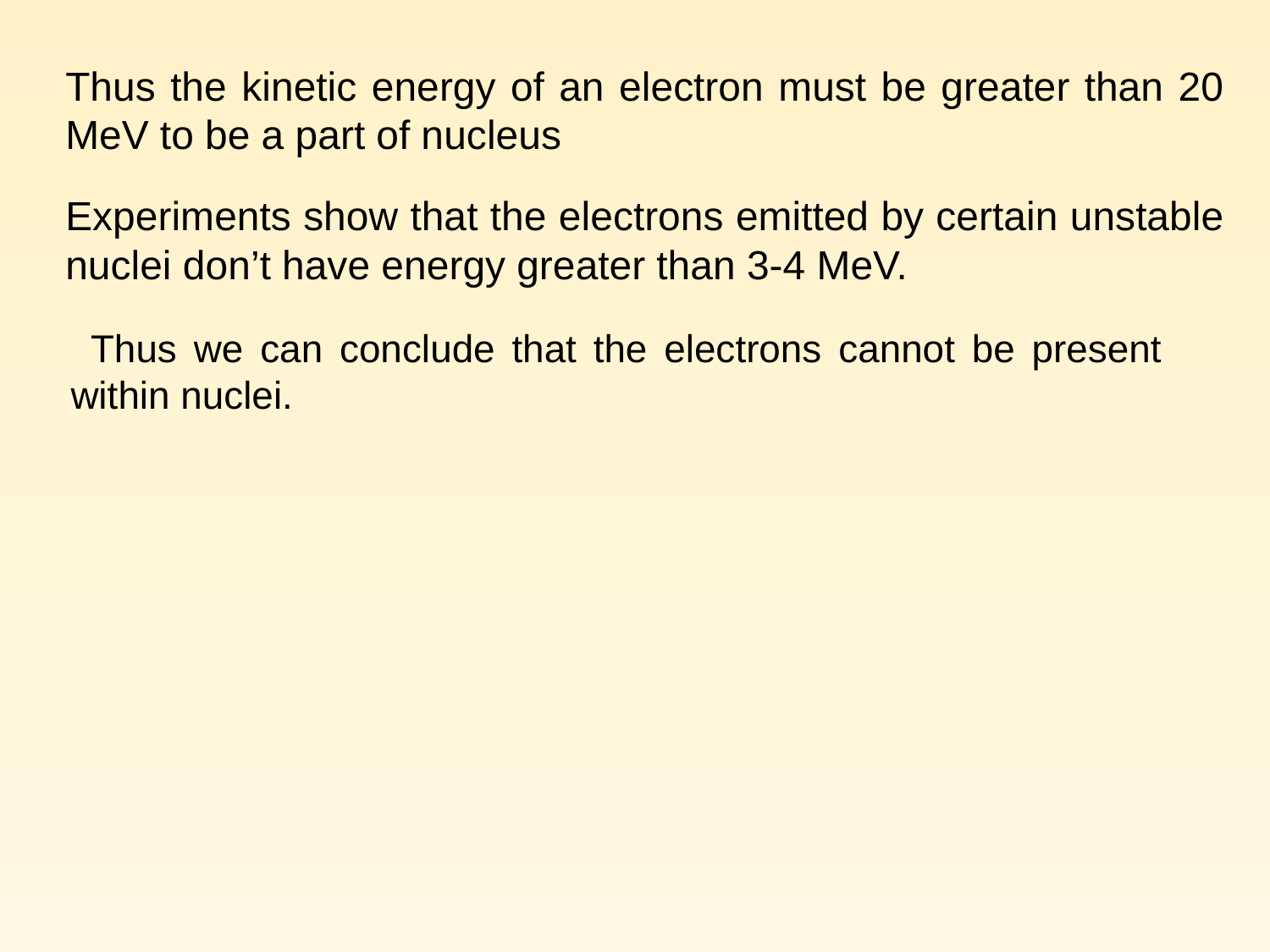

Thus the kinetic energy of an electron must be greater than 20 MeV to be a part of nucleus
Experiments show that the electrons emitted by certain unstable nuclei don’t have energy greater than 3-4 MeV.
    Thus we can conclude that the electrons cannot be present within nuclei.